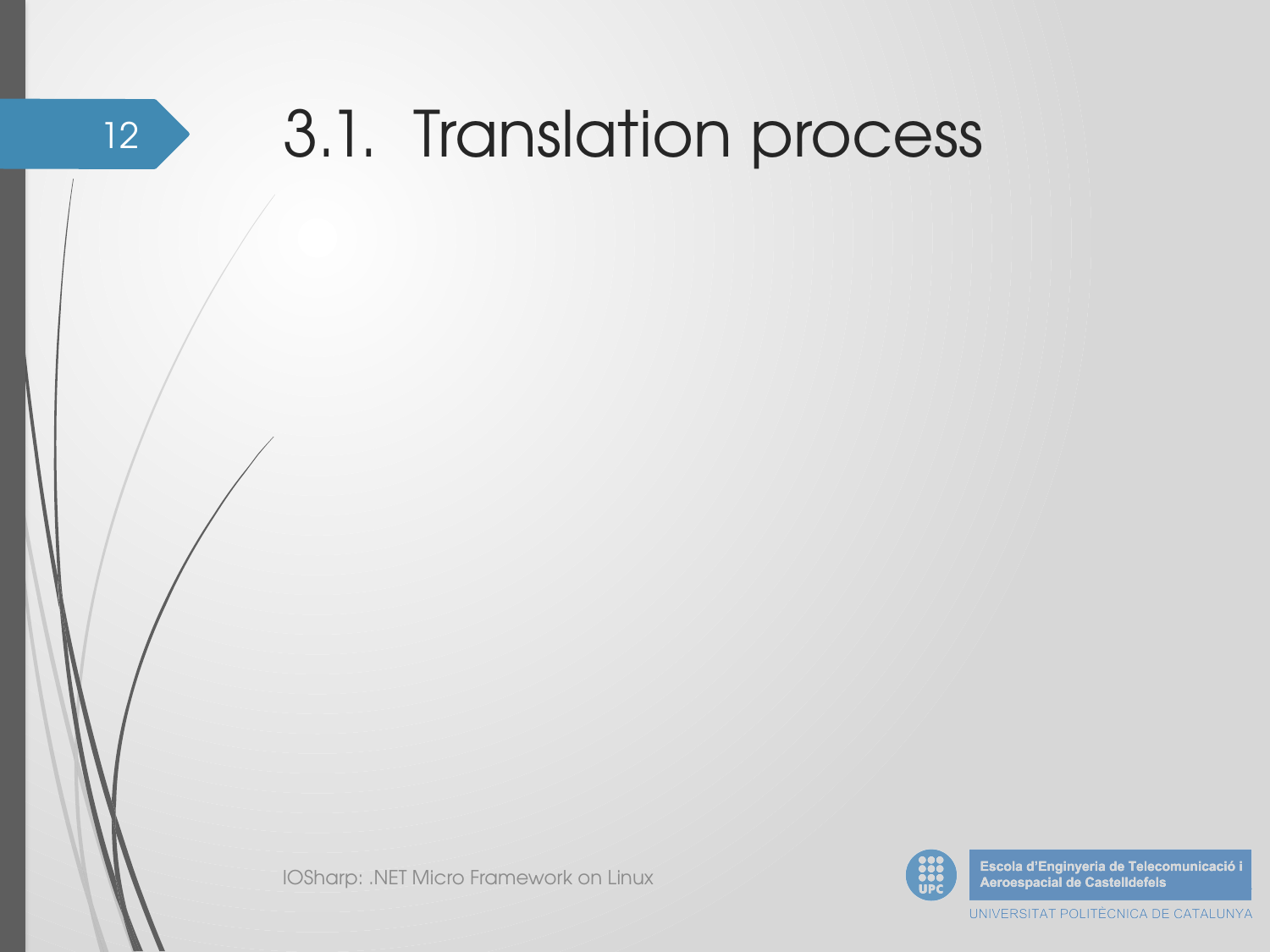

# 3.1.  Translation process
12

IOSharp: .NET Micro Framework on Linux